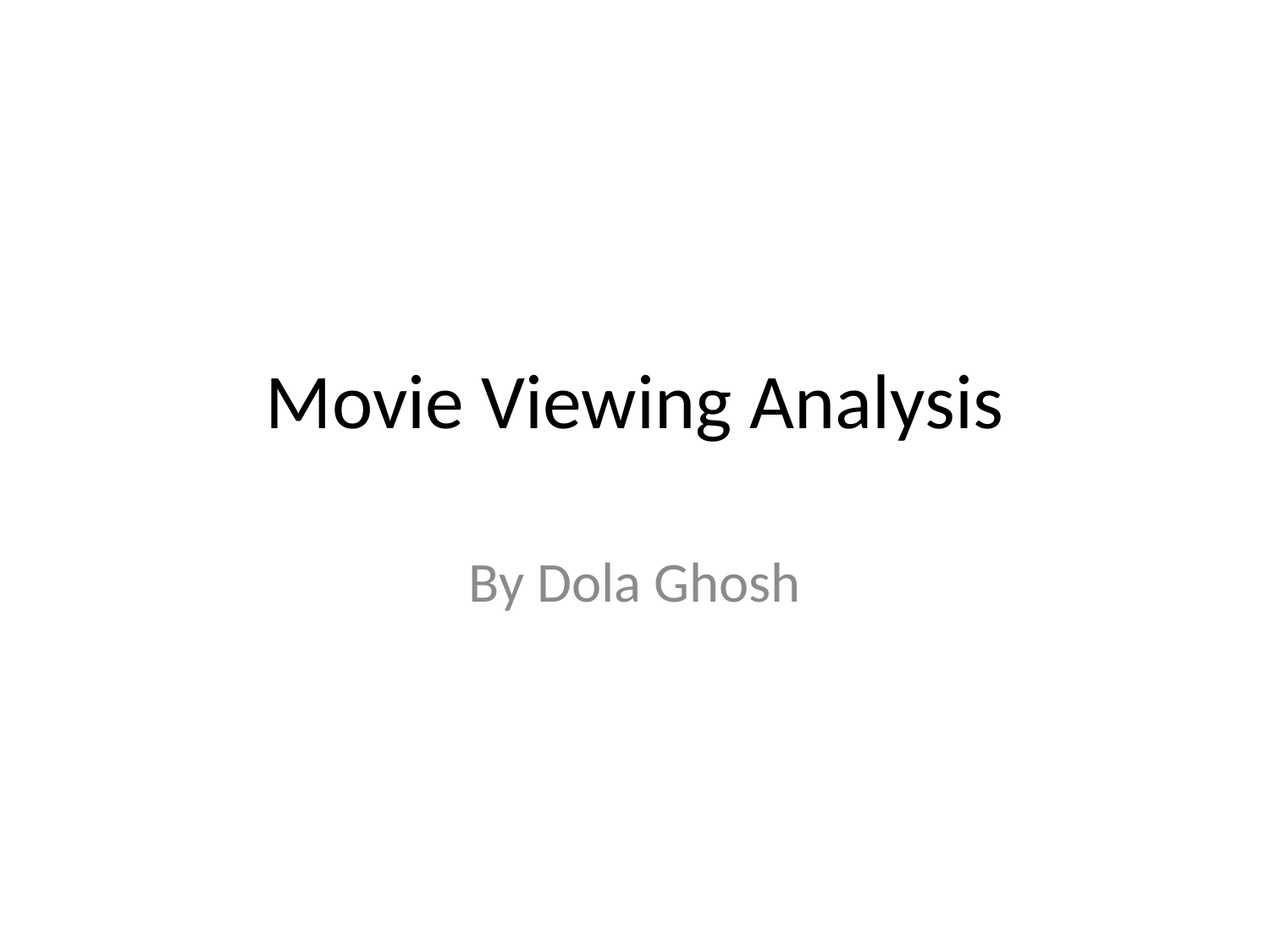

# Movie Viewing Analysis
By Dola Ghosh